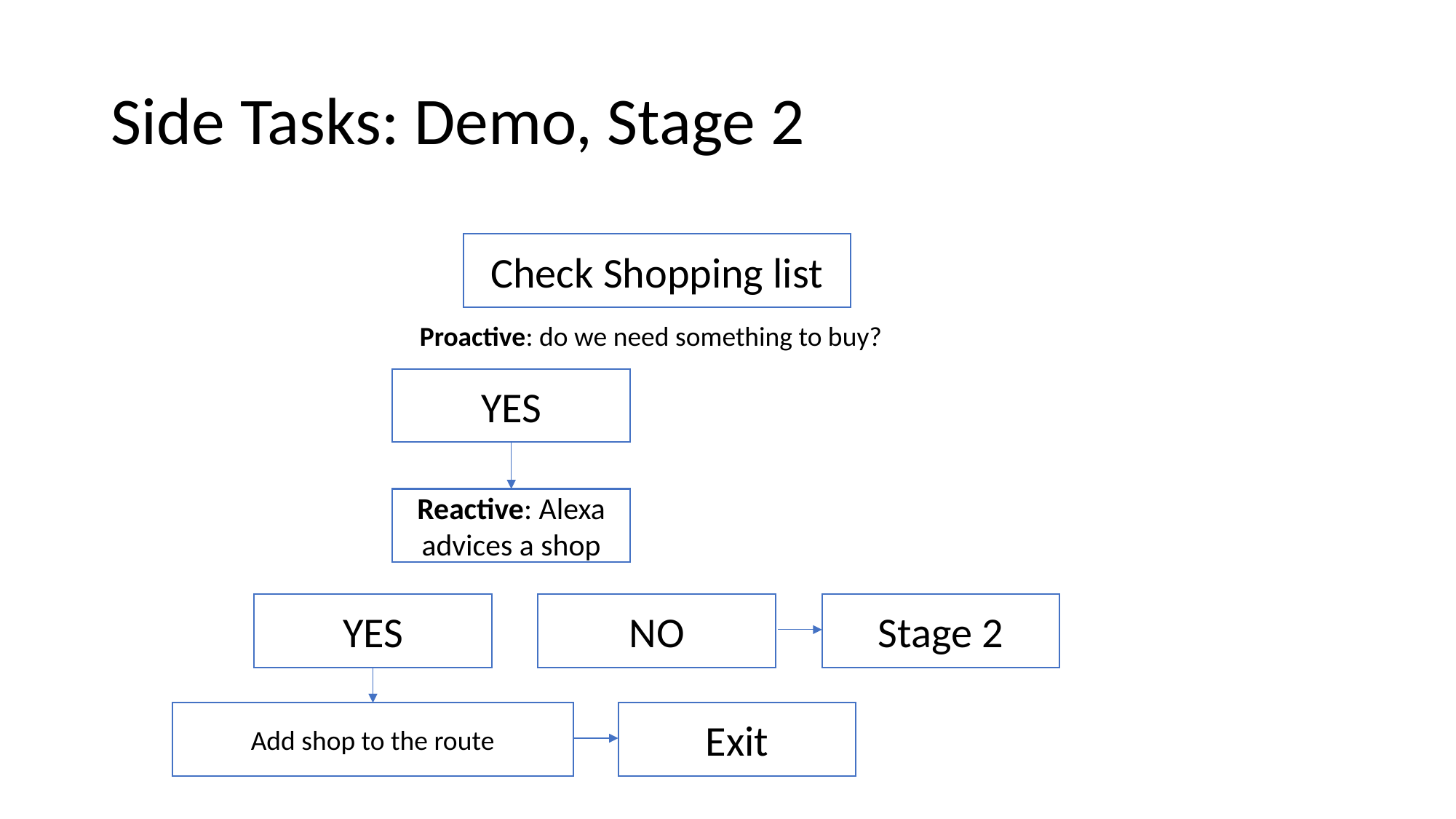

# Side Tasks: Demo, Stage 2
Check Shopping list
Proactive: do we need something to buy?
YES
Reactive: Alexa advices a shop
YES
NO
Stage 2
Add shop to the route
Exit